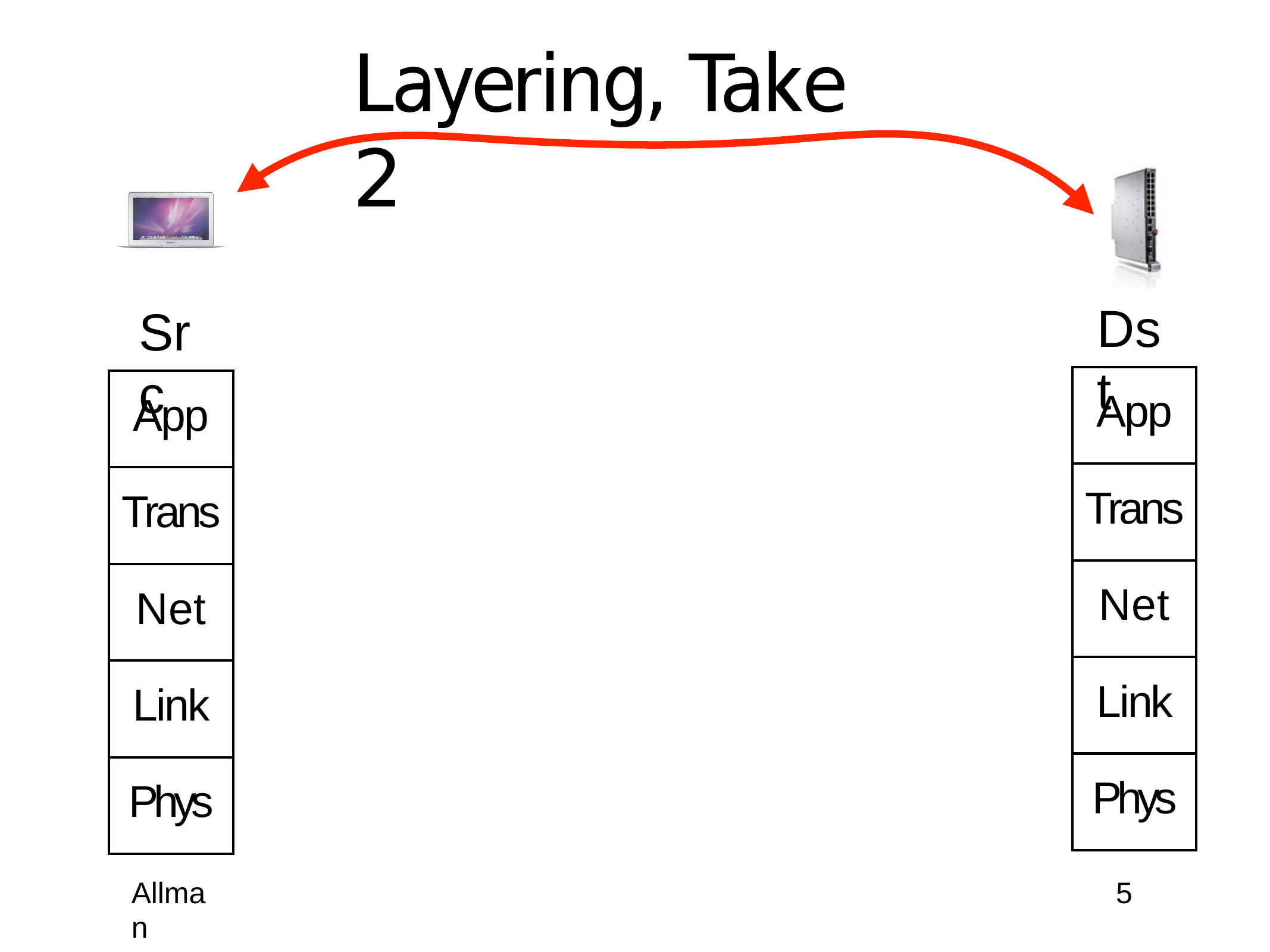

# Layering, Take 2

Dst
Src
| App |
| --- |
| Trans |
| Net |
| Link |
| Phys |
| App |
| --- |
| Trans |
| Net |
| Link |
| Phys |
Allman
5